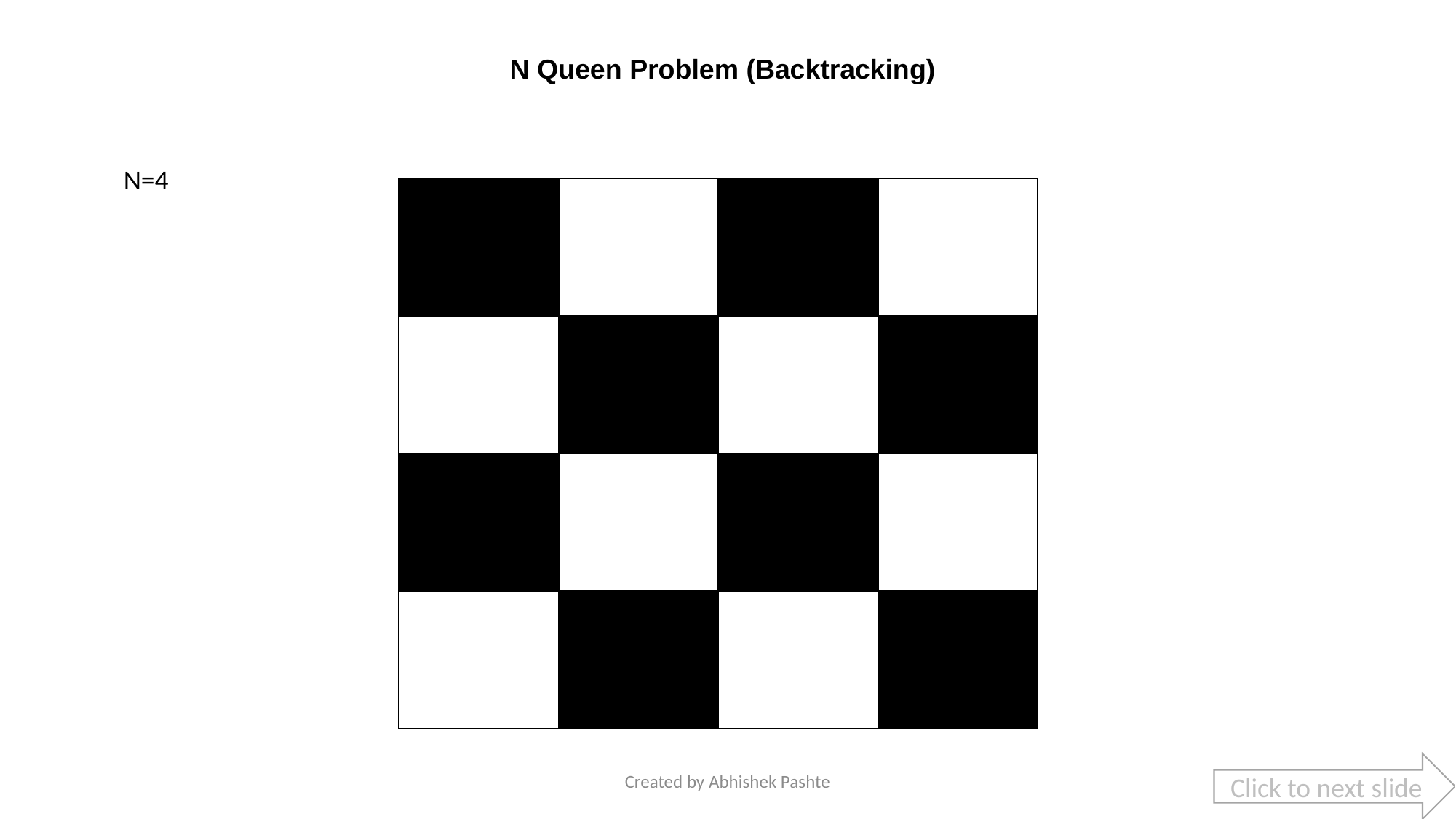

N Queen Problem (Backtracking)
N=4
|  |  |  |  |
| --- | --- | --- | --- |
|  |  |  |  |
|  |  |  |  |
|  |  |  |  |
Click to next slide
Created by Abhishek Pashte